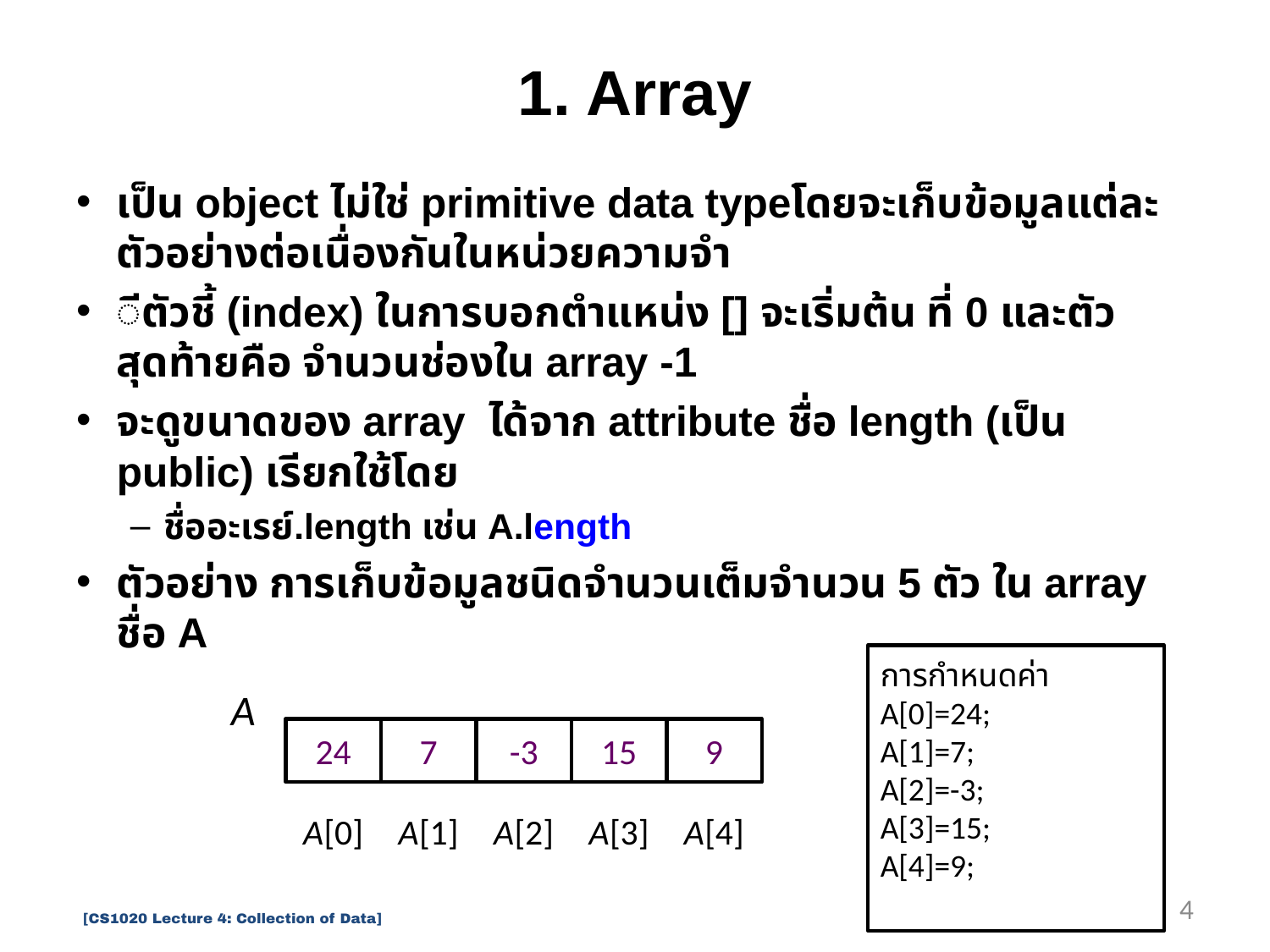

# 1. Array
เป็น object ไม่ใช่ primitive data typeโดยจะเก็บข้อมูลแต่ละตัวอย่างต่อเนื่องกันในหน่วยความจำ
ีตัวชี้ (index) ในการบอกตำแหน่ง [] จะเริ่มต้น ที่ 0 และตัวสุดท้ายคือ จำนวนช่องใน array -1
จะดูขนาดของ array  ได้จาก attribute ชื่อ length (เป็น public) เรียกใช้โดย
ชื่ออะเรย์.length เช่น A.length
ตัวอย่าง การเก็บข้อมูลชนิดจำนวนเต็มจำนวน 5 ตัว ใน array ชื่อ A

การกำหนดค่า
A[0]=24;
A[1]=7;
A[2]=-3;
A[3]=15;
A[4]=9;

A

24
A[0]

7
A[1]

-3
A[2]

15
A[3]

9
A[4]
4
[CS1020 Lecture 4: Collection of Data]